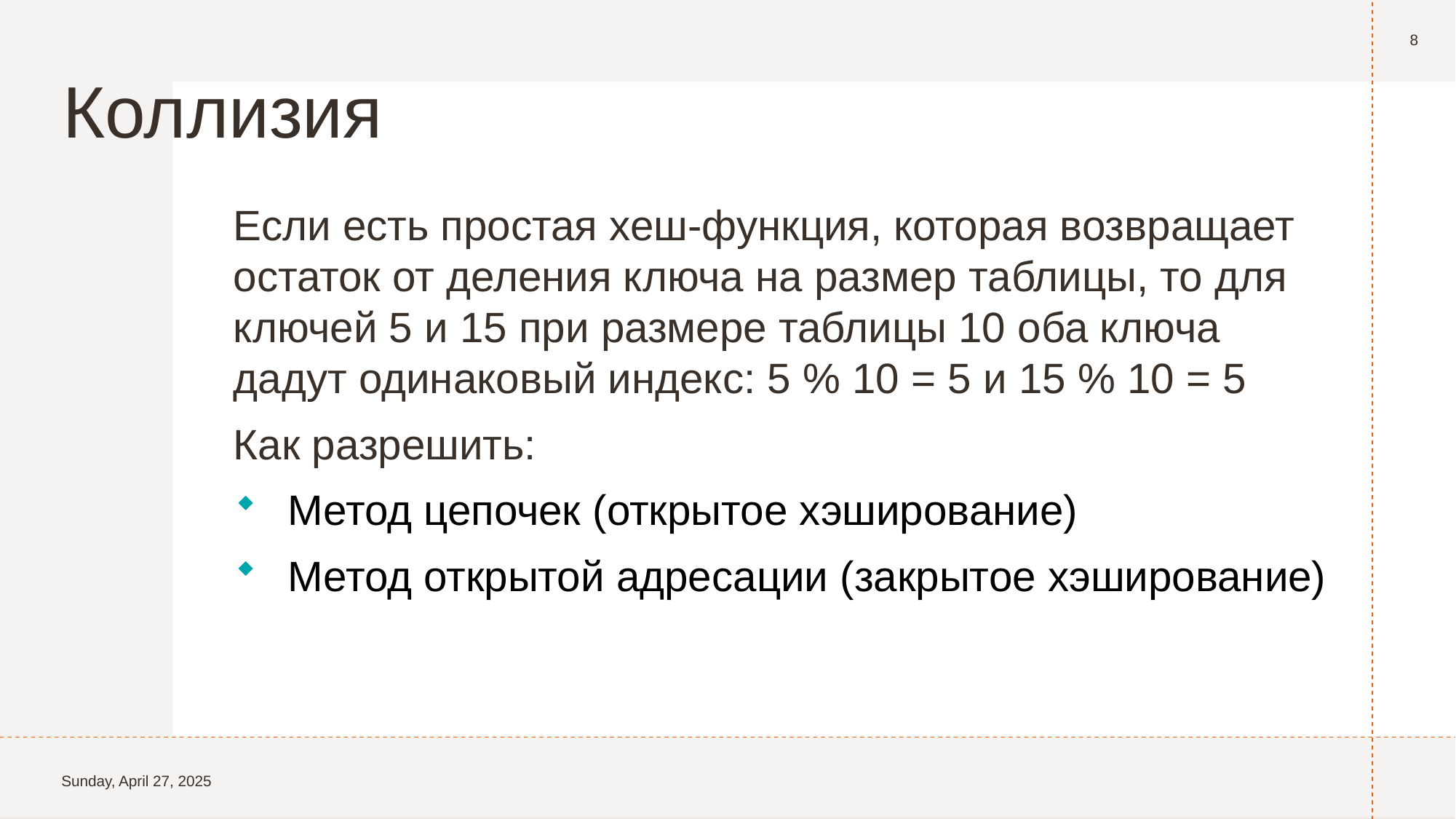

8
# Коллизия

Если есть простая хеш-функция, которая возвращает остаток от деления ключа на размер таблицы, то для ключей 5 и 15 при размере таблицы 10 оба ключа дадут одинаковый индекс: 5 % 10 = 5 и 15 % 10 = 5
Как разрешить:
Метод цепочек (открытое хэширование)
Метод открытой адресации (закрытое хэширование)

Sunday, April 27, 2025